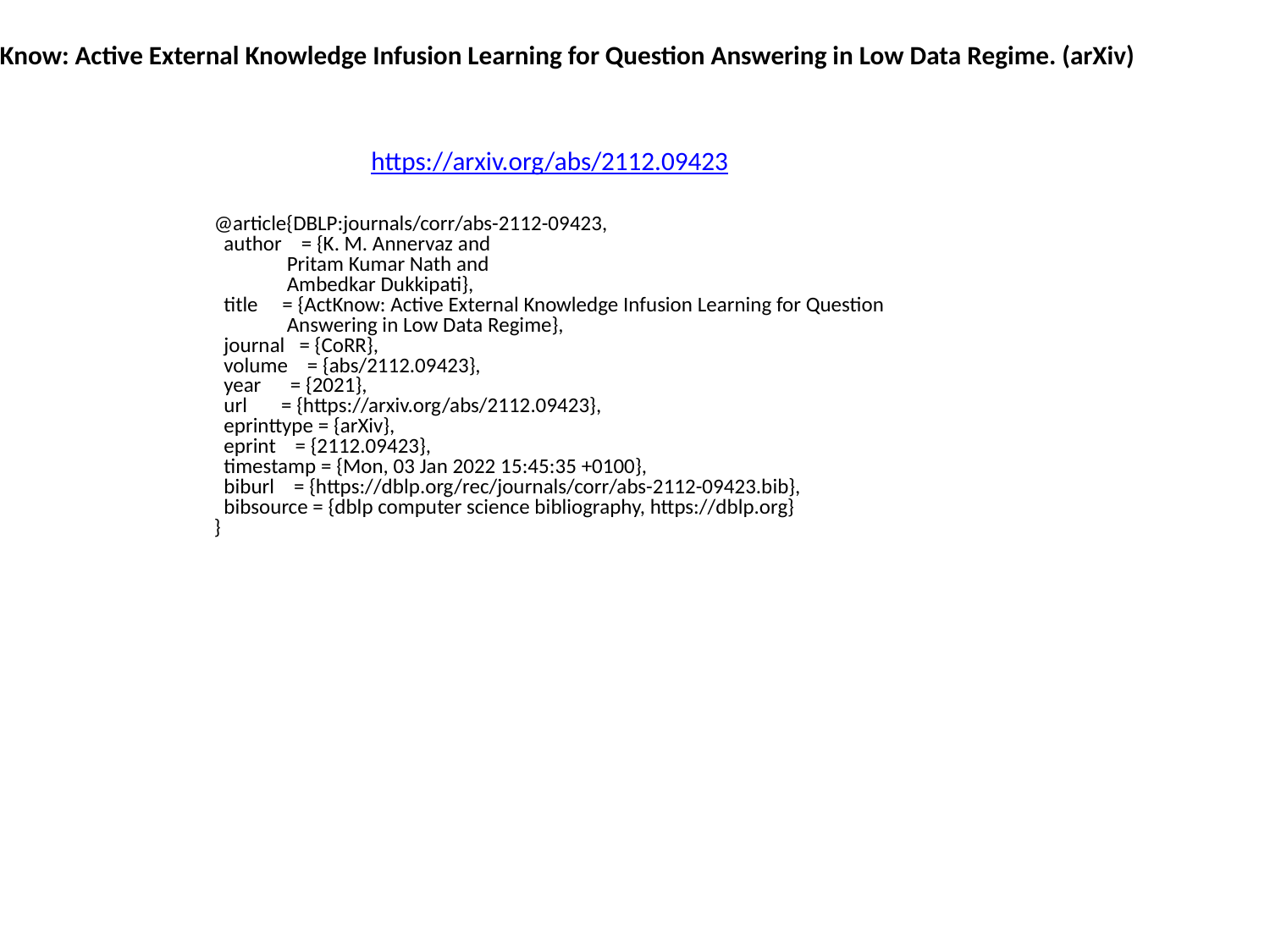

ActKnow: Active External Knowledge Infusion Learning for Question Answering in Low Data Regime. (arXiv)

https://arxiv.org/abs/2112.09423

@article{DBLP:journals/corr/abs-2112-09423,
  author    = {K. M. Annervaz and
               Pritam Kumar Nath and
               Ambedkar Dukkipati},
  title     = {ActKnow: Active External Knowledge Infusion Learning for Question
               Answering in Low Data Regime},
  journal   = {CoRR},
  volume    = {abs/2112.09423},
  year      = {2021},
  url       = {https://arxiv.org/abs/2112.09423},
  eprinttype = {arXiv},
  eprint    = {2112.09423},
  timestamp = {Mon, 03 Jan 2022 15:45:35 +0100},
  biburl    = {https://dblp.org/rec/journals/corr/abs-2112-09423.bib},
  bibsource = {dblp computer science bibliography, https://dblp.org}
}